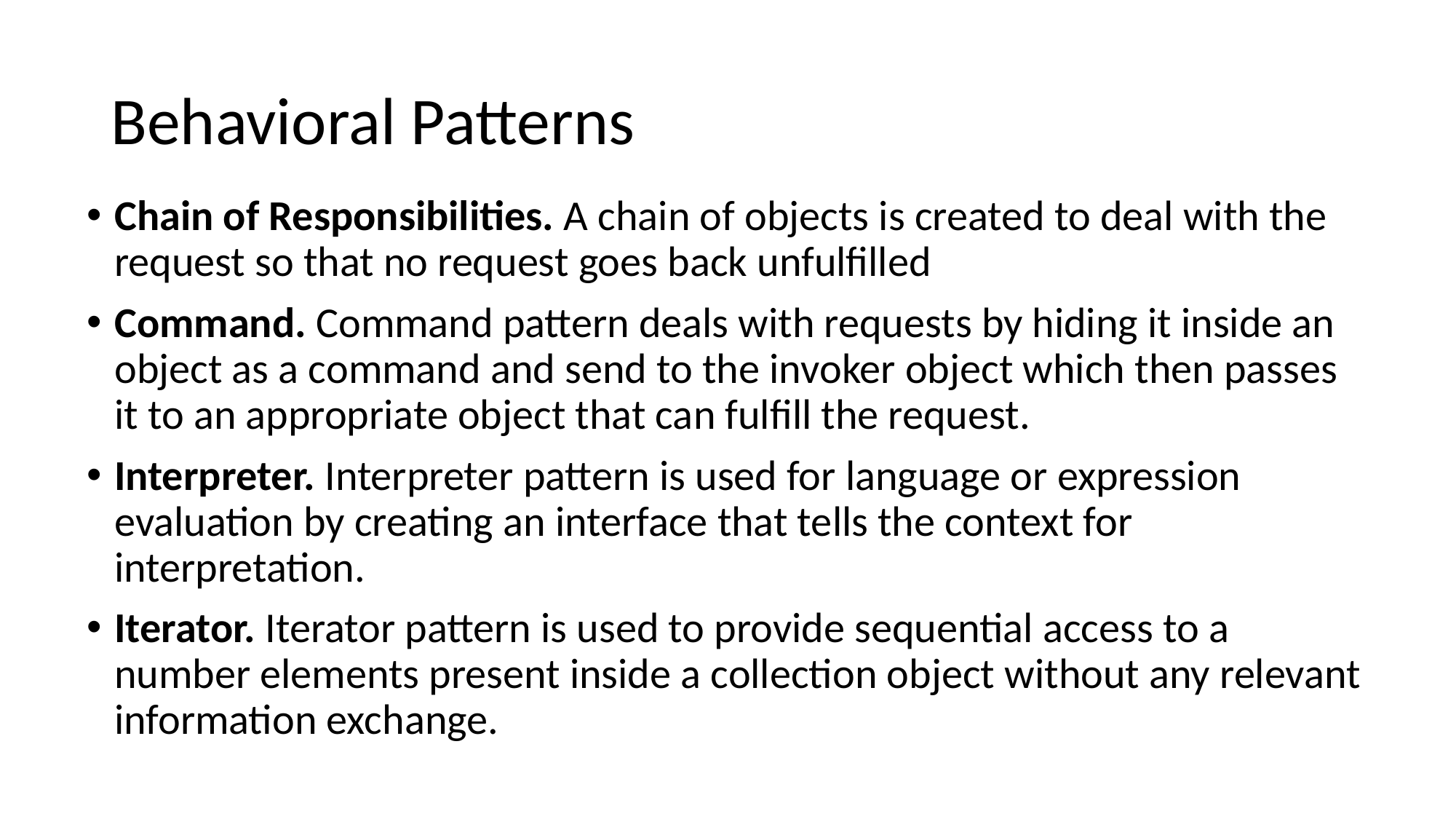

# Behavioral Patterns
Chain of Responsibilities. A chain of objects is created to deal with the request so that no request goes back unfulfilled
Command. Command pattern deals with requests by hiding it inside an object as a command and send to the invoker object which then passes it to an appropriate object that can fulfill the request.
Interpreter. Interpreter pattern is used for language or expression evaluation by creating an interface that tells the context for interpretation.
Iterator. Iterator pattern is used to provide sequential access to a number elements present inside a collection object without any relevant information exchange.